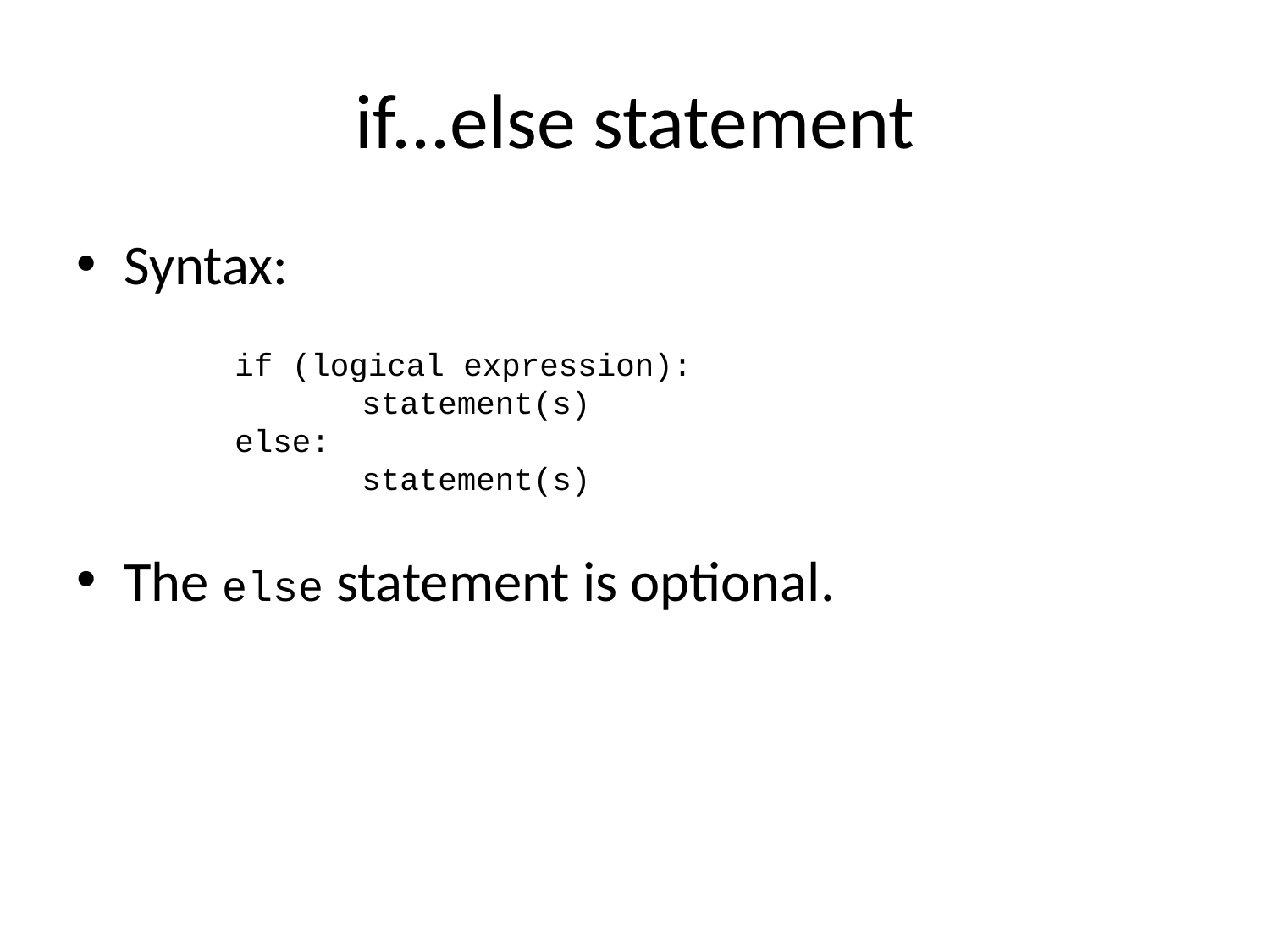

# if...else statement
Syntax:

The else statement is optional.
if (logical expression):
	statement(s)
else:
	statement(s)